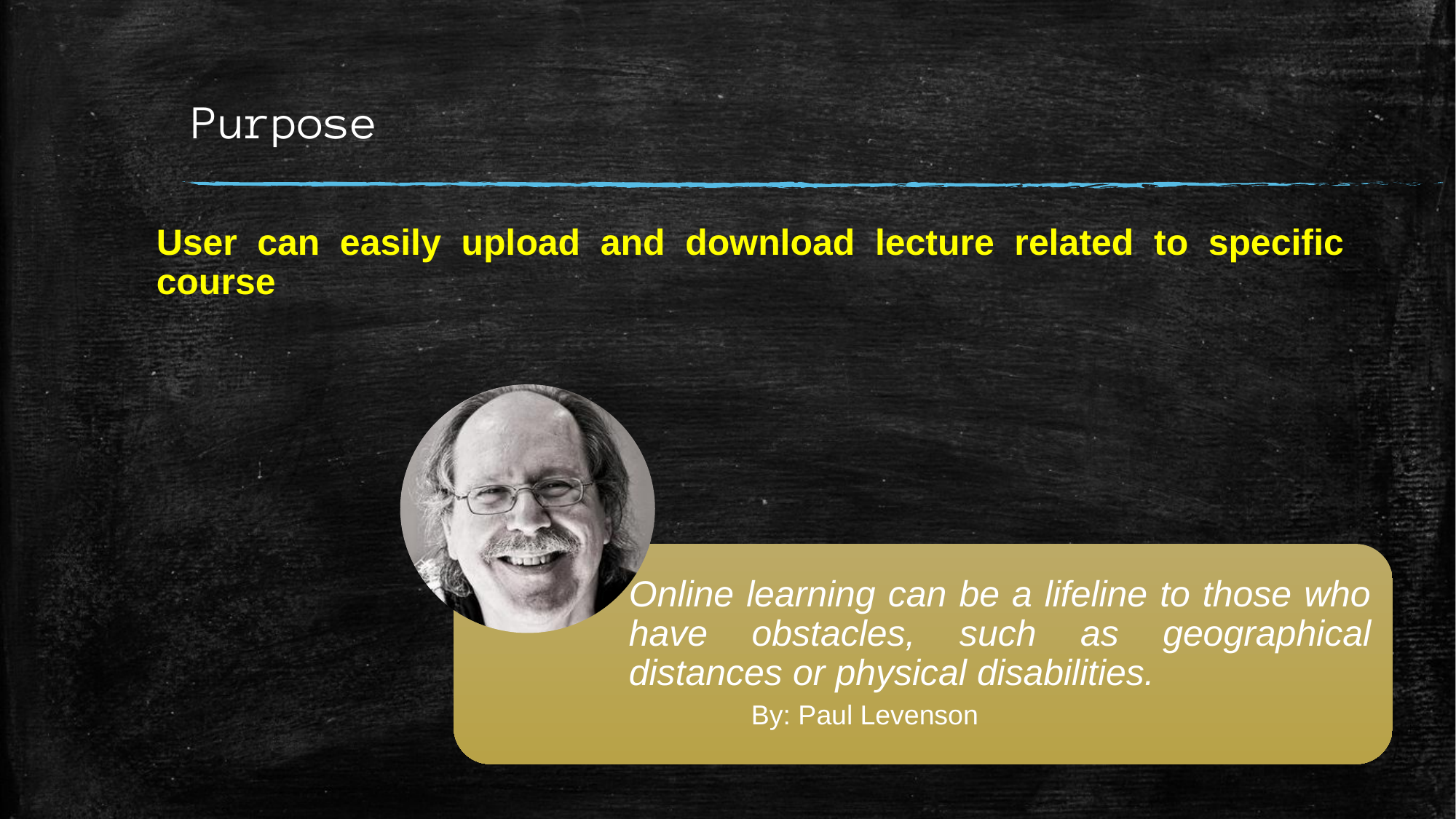

# Purpose
User can easily upload and download lecture related to specific course
Online learning can be a lifeline to those who have obstacles, such as geographical distances or physical disabilities.                                  By: Paul Levenson